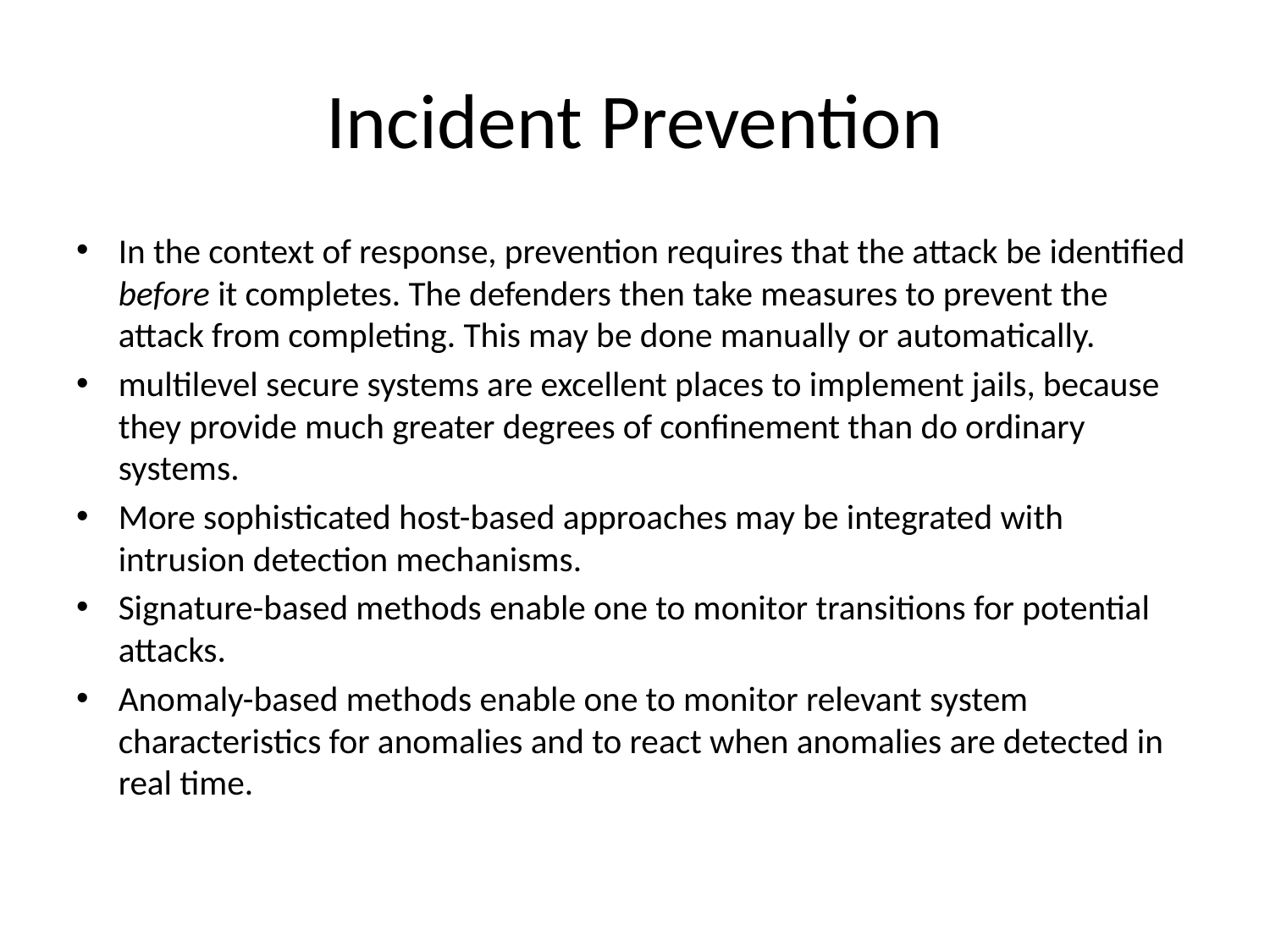

# Incident Prevention
In the context of response, prevention requires that the attack be identified before it completes. The defenders then take measures to prevent the attack from completing. This may be done manually or automatically.
multilevel secure systems are excellent places to implement jails, because they provide much greater degrees of confinement than do ordinary systems.
More sophisticated host-based approaches may be integrated with intrusion detection mechanisms.
Signature-based methods enable one to monitor transitions for potential attacks.
Anomaly-based methods enable one to monitor relevant system characteristics for anomalies and to react when anomalies are detected in real time.